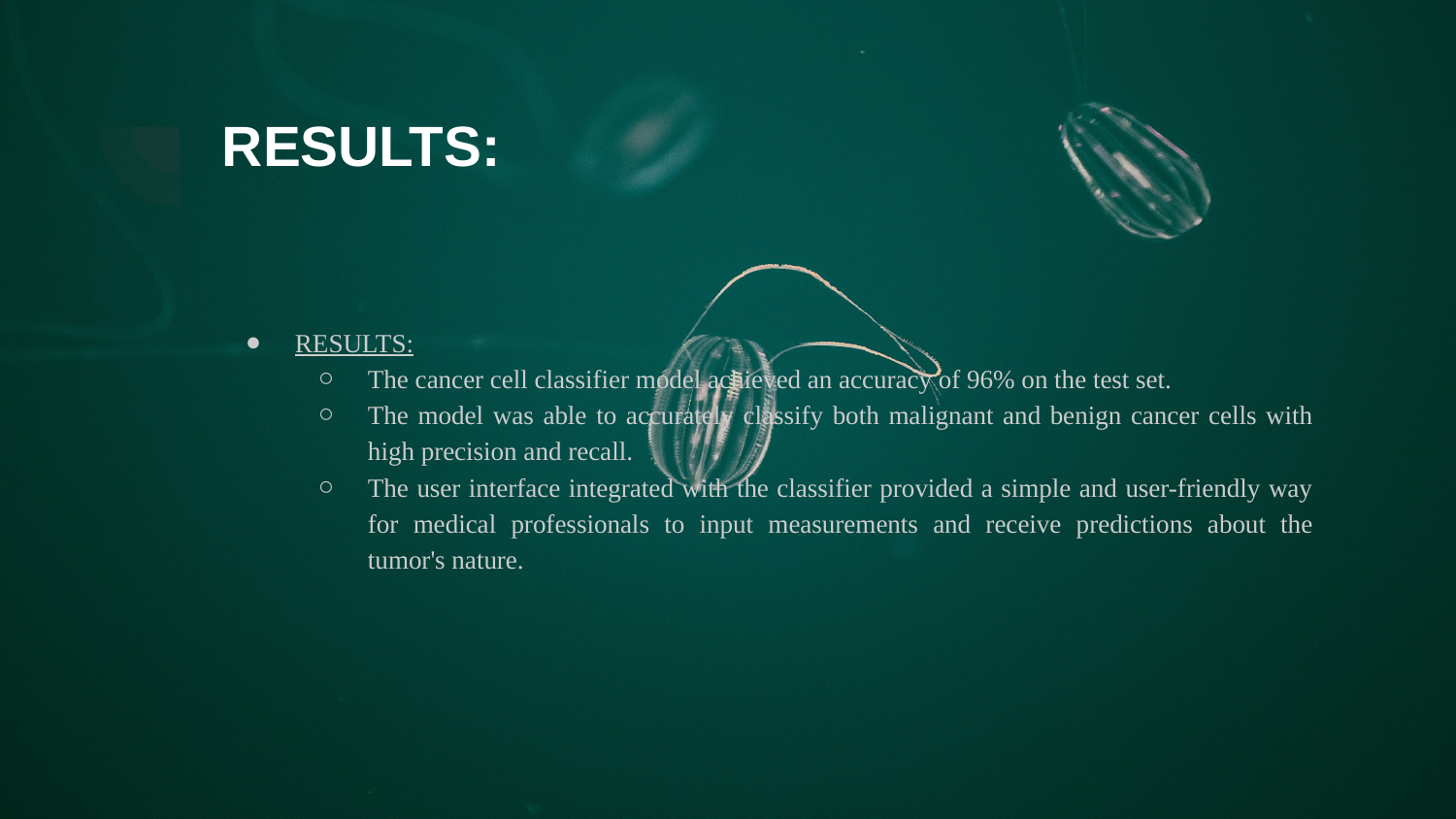

# RESULTS:
RESULTS:
The cancer cell classifier model achieved an accuracy of 96% on the test set.
The model was able to accurately classify both malignant and benign cancer cells with high precision and recall.
The user interface integrated with the classifier provided a simple and user-friendly way for medical professionals to input measurements and receive predictions about the tumor's nature.